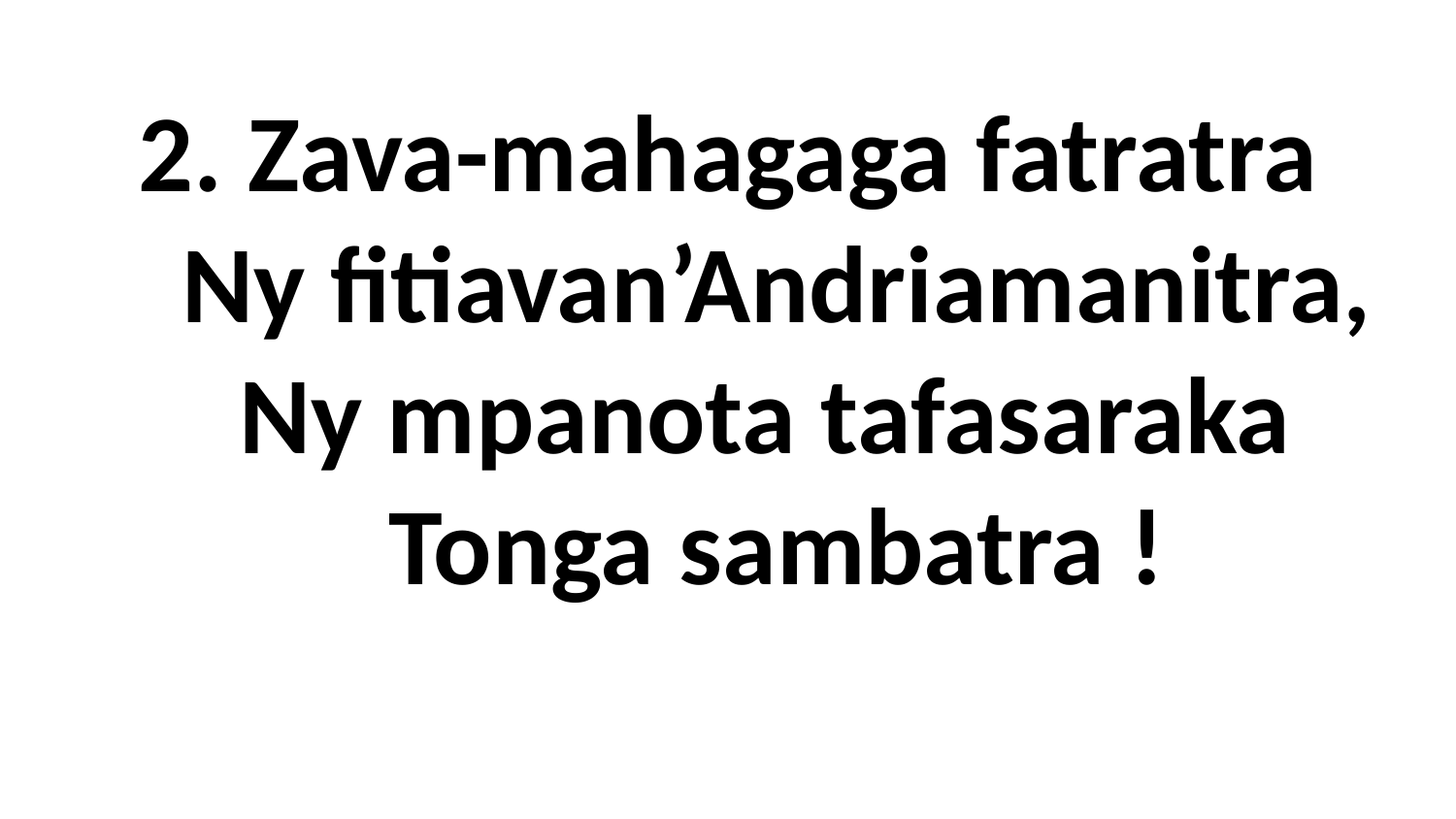

# 2. Zava-mahagaga fatratra Ny fitiavan’Andriamanitra, Ny mpanota tafasaraka Tonga sambatra !